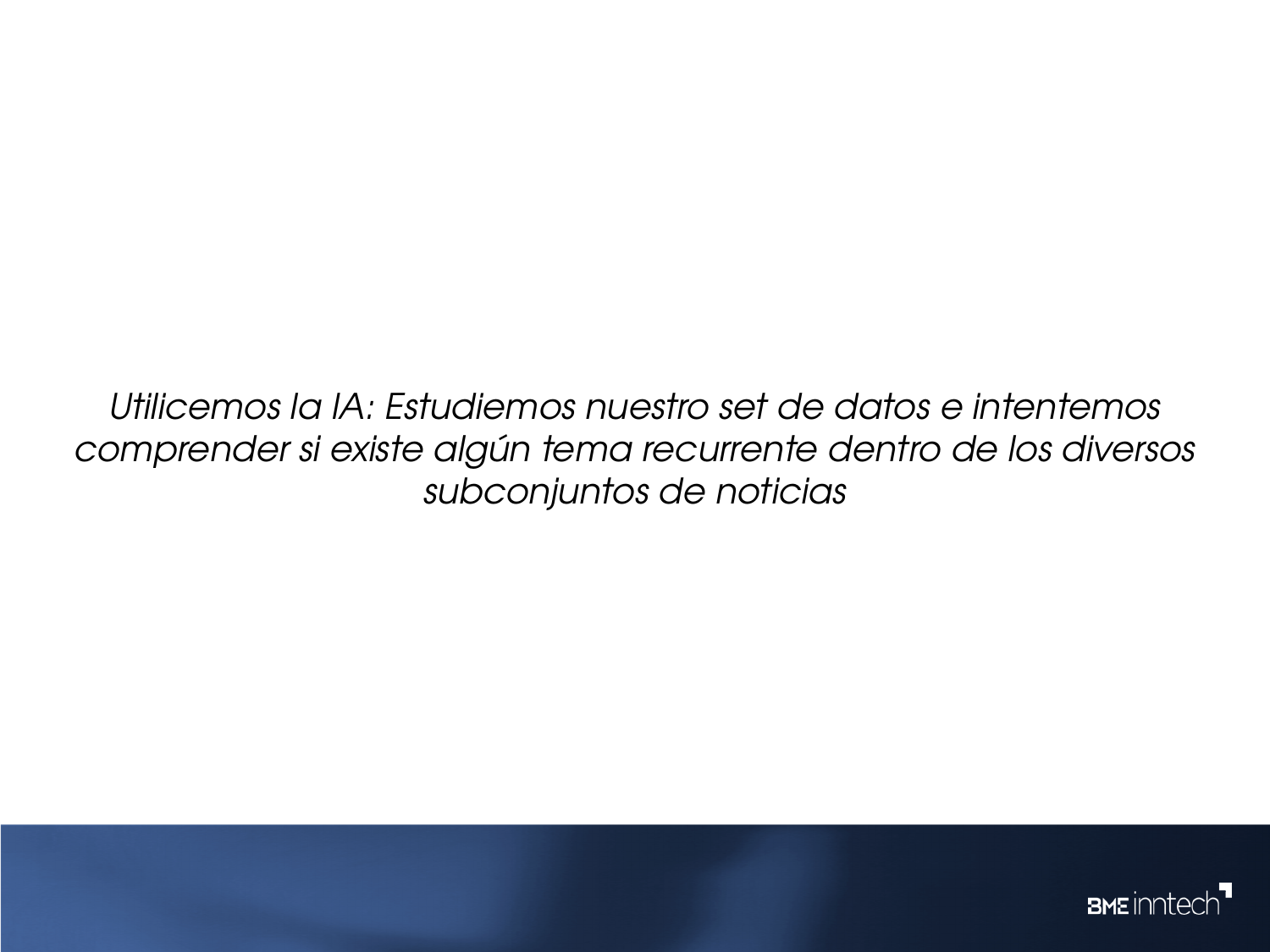

Utilicemos la IA: Estudiemos nuestro set de datos e intentemos comprender si existe algún tema recurrente dentro de los diversos subconjuntos de noticias